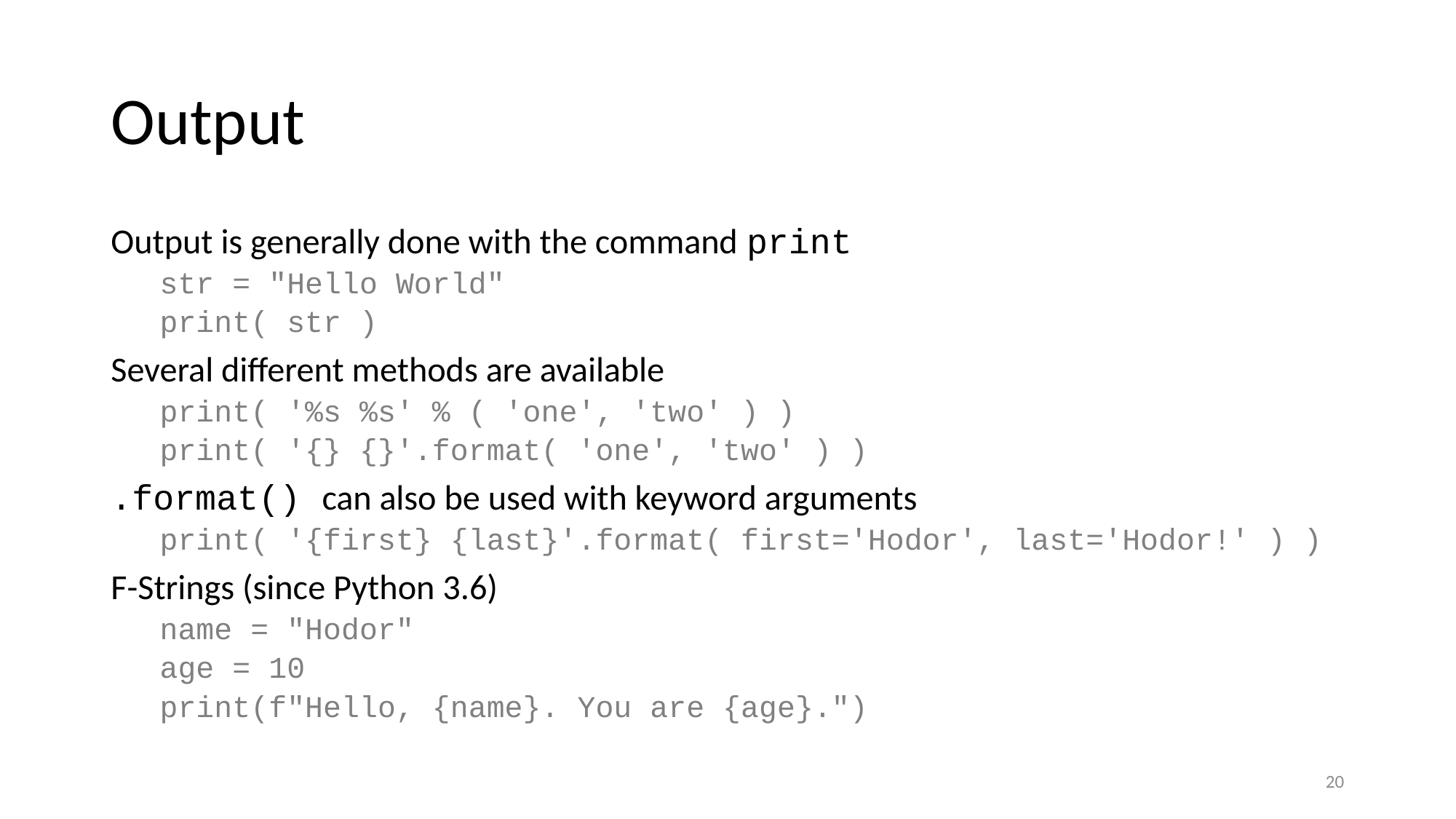

# Output
Output is generally done with the command print
str = "Hello World"
print( str )
Several different methods are available
print( '%s %s' % ( 'one', 'two' ) )
print( '{} {}'.format( 'one', 'two' ) )
.format() can also be used with keyword arguments
print( '{first} {last}'.format( first='Hodor', last='Hodor!' ) )
F-Strings (since Python 3.6)
name = "Hodor"
age = 10
print(f"Hello, {name}. You are {age}.")

20